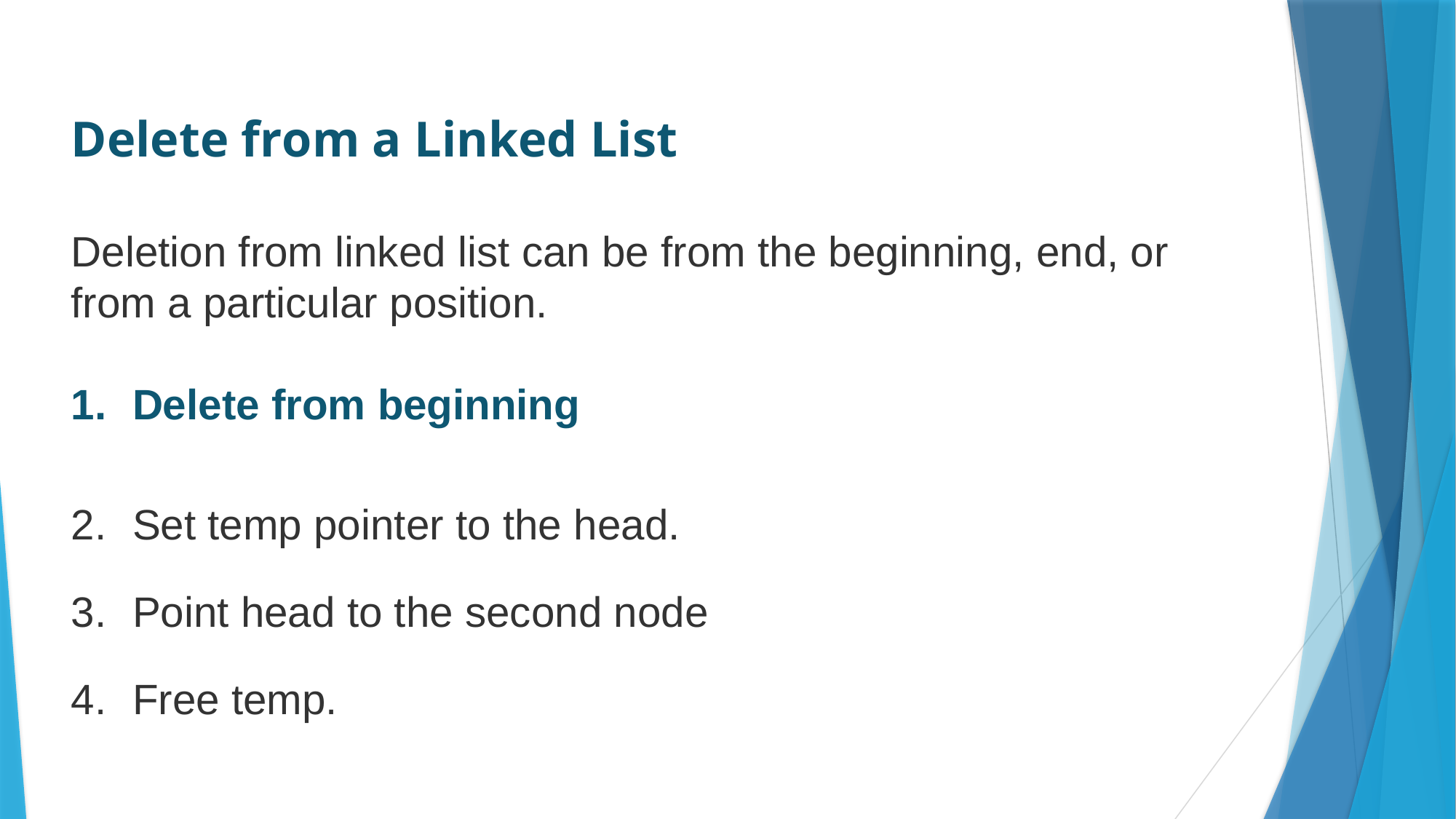

Delete from a Linked List

Deletion from linked list can be from the beginning, end, or from a particular position.

Delete from beginning

Set temp pointer to the head.
Point head to the second node
Free temp.